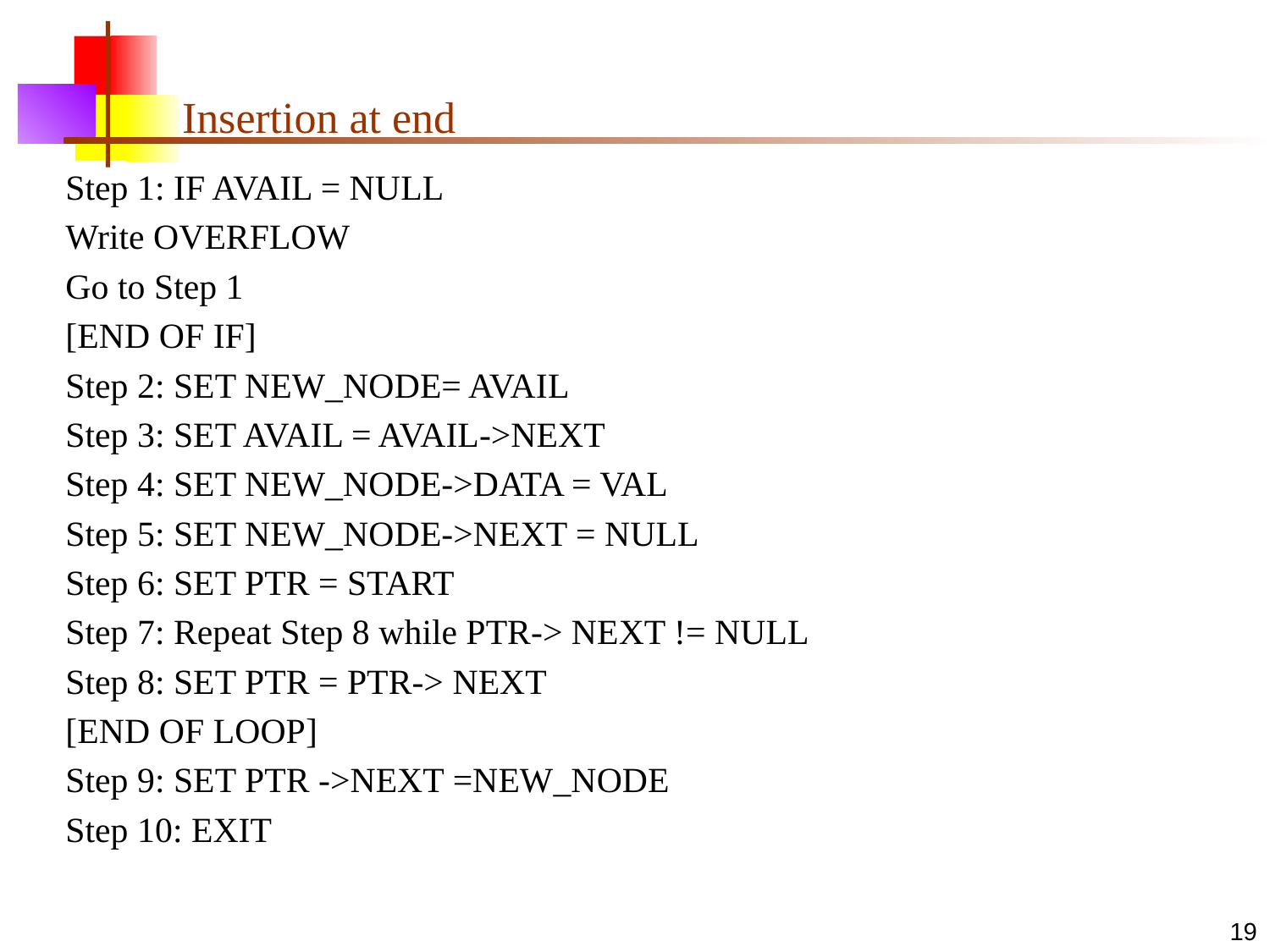

# Insertion at end
Step 1: IF AVAIL = NULL
Write OVERFLOW
Go to Step 1
[END OF IF]
Step 2: SET NEW_NODE= AVAIL
Step 3: SET AVAIL = AVAIL->NEXT
Step 4: SET NEW_NODE->DATA = VAL
Step 5: SET NEW_NODE->NEXT = NULL
Step 6: SET PTR = START
Step 7: Repeat Step 8 while PTR-> NEXT != NULL
Step 8: SET PTR = PTR-> NEXT
[END OF LOOP]
Step 9: SET PTR ->NEXT =NEW_NODE
Step 10: EXIT
19